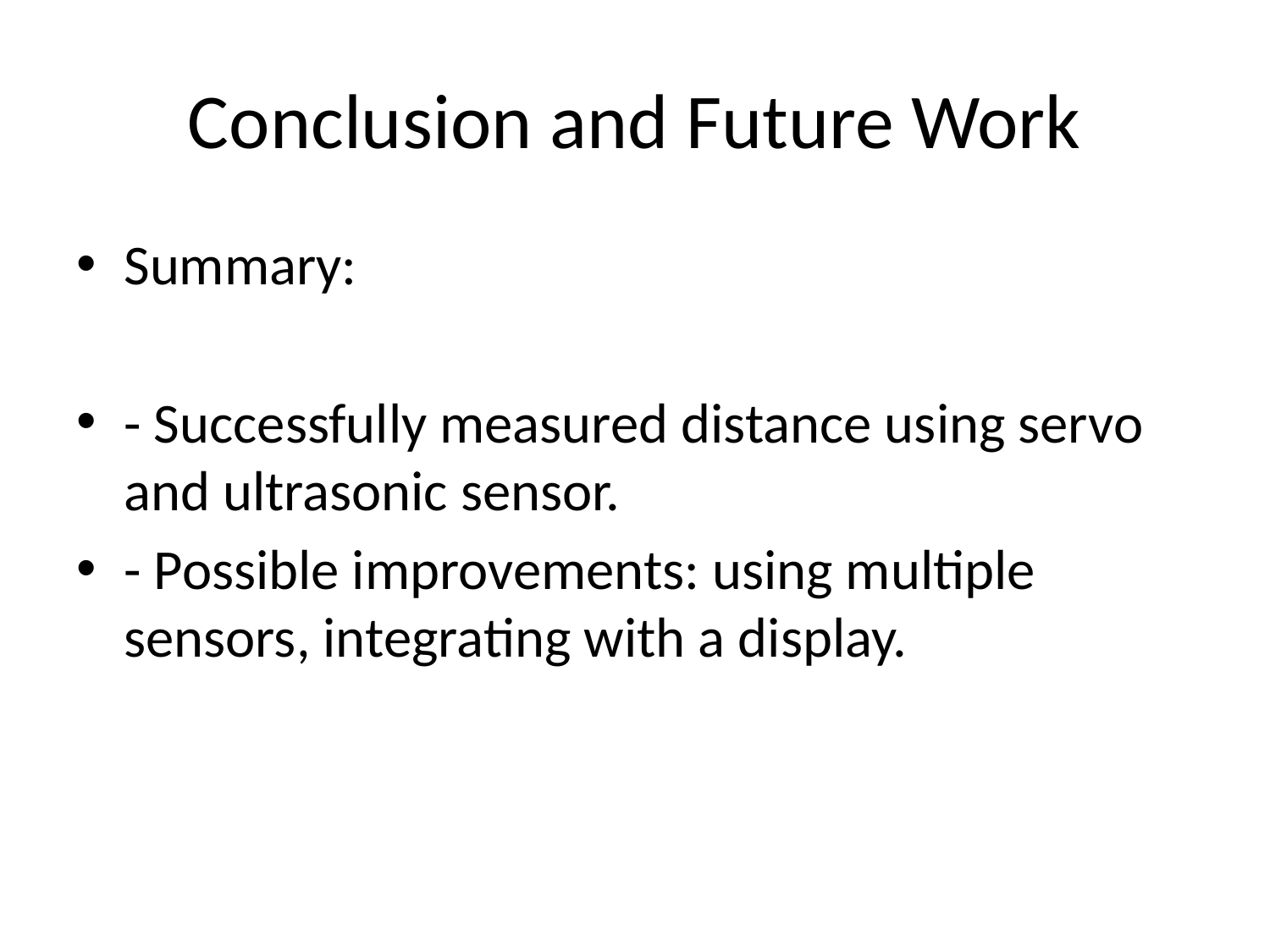

# Conclusion and Future Work
Summary:

- Successfully measured distance using servo and ultrasonic sensor.
- Possible improvements: using multiple sensors, integrating with a display.